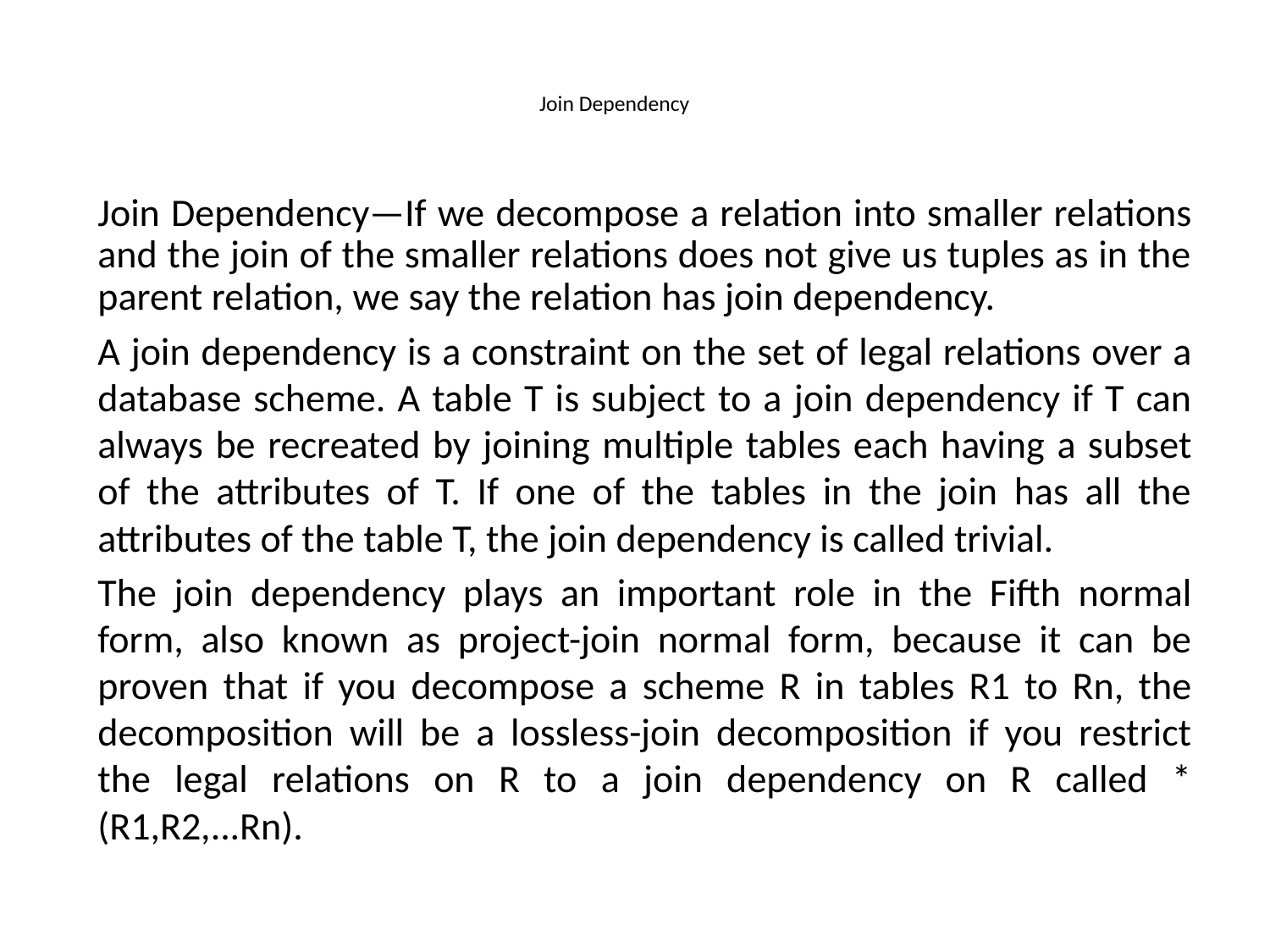

# Join Dependency
Join Dependency—If we decompose a relation into smaller relations and the join of the smaller relations does not give us tuples as in the parent relation, we say the relation has join dependency.
A join dependency is a constraint on the set of legal relations over a database scheme. A table T is subject to a join dependency if T can always be recreated by joining multiple tables each having a subset of the attributes of T. If one of the tables in the join has all the attributes of the table T, the join dependency is called trivial.
The join dependency plays an important role in the Fifth normal form, also known as project-join normal form, because it can be proven that if you decompose a scheme R in tables R1 to Rn, the decomposition will be a lossless-join decomposition if you restrict the legal relations on R to a join dependency on R called * (R1,R2,...Rn).